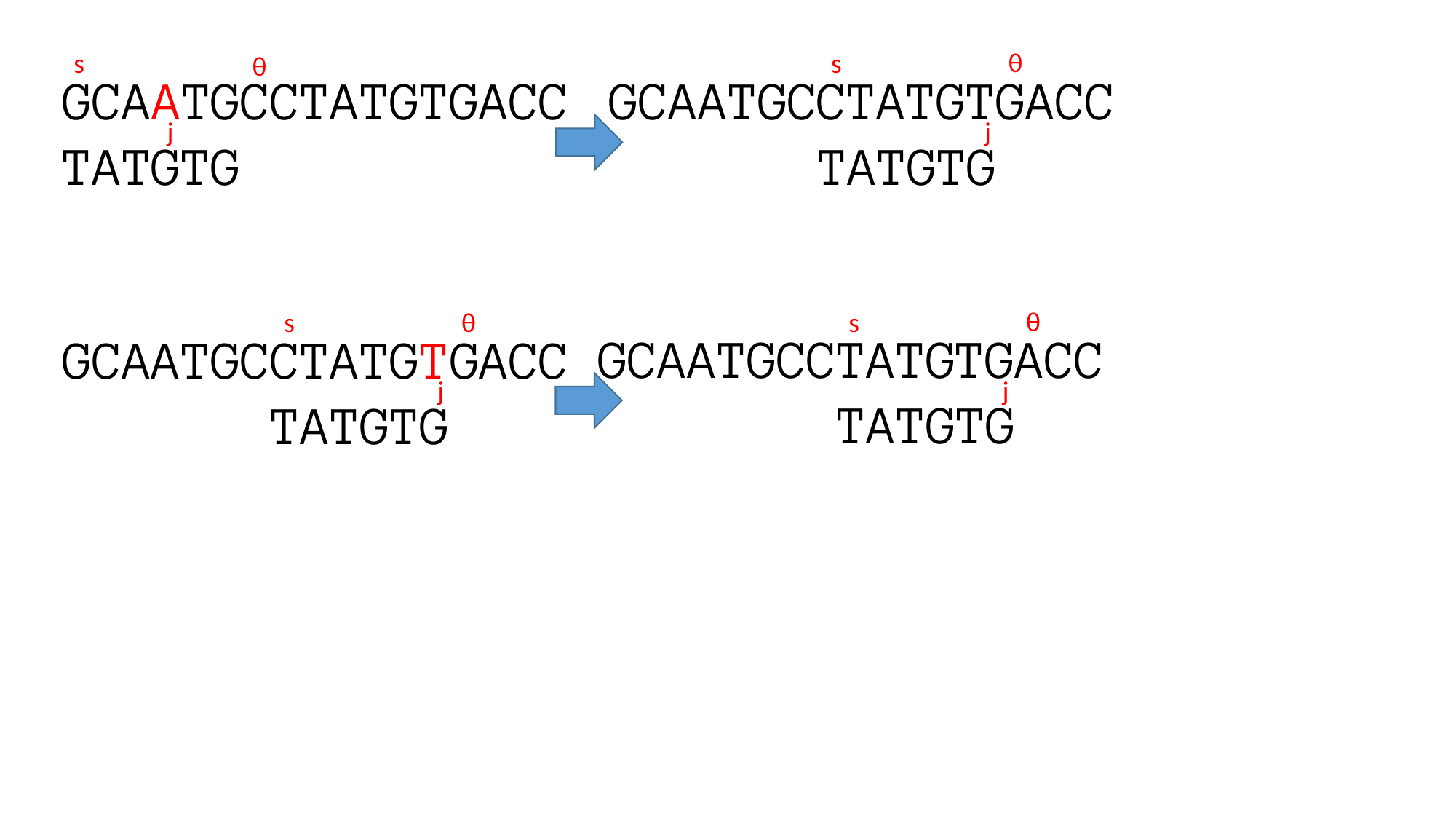

θ

s
s
θ

GCAATGCCTATGTGACC
       TATGTG
GCAATGCCTATGTGACC
TATGTG
j
j

θ

s
θ

s
GCAATGCCTATGTGACC
        TATGTG
GCAATGCCTATGTGACC
       TATGTG
j
j